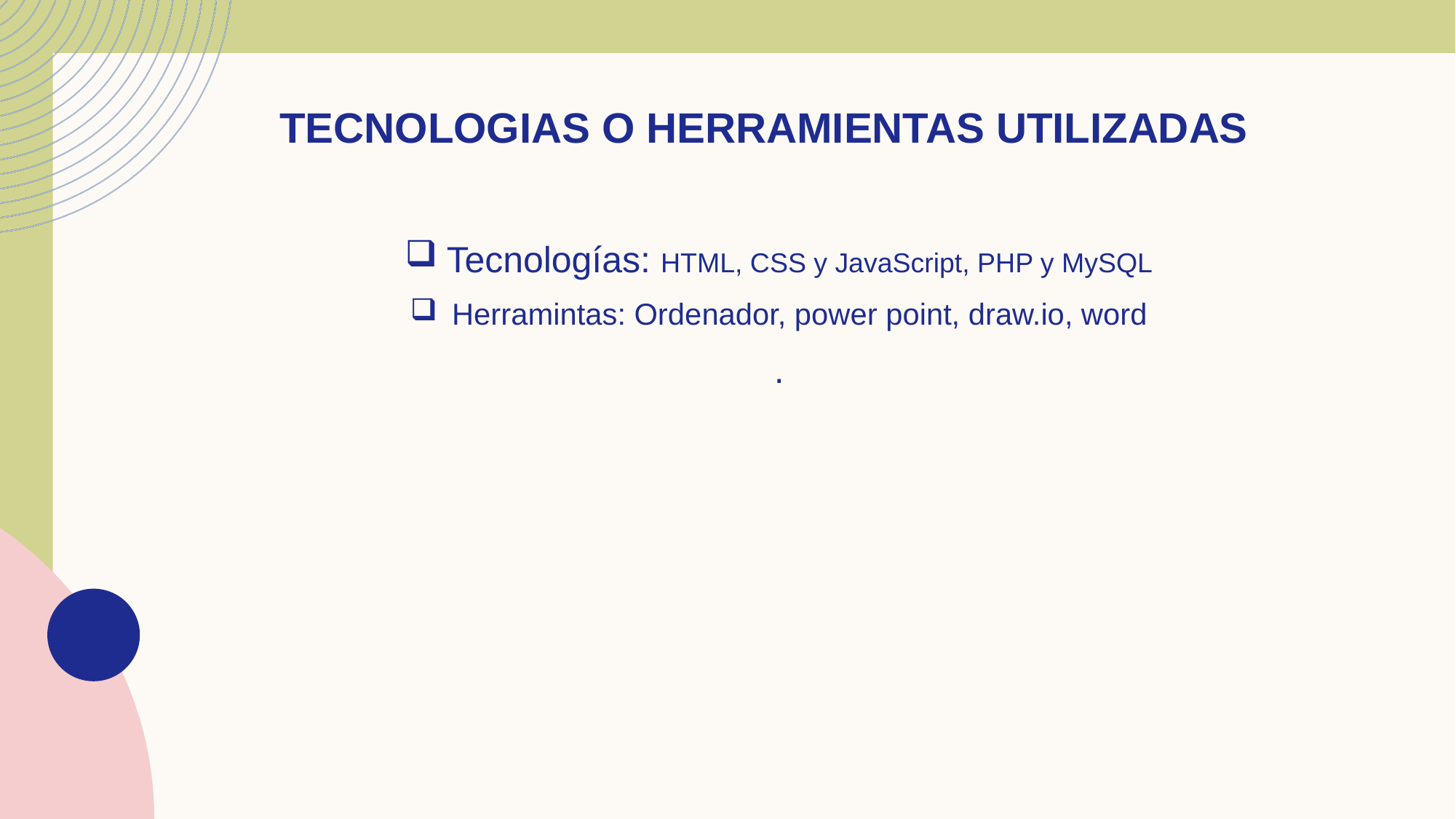

# TECNOLOGIAS O HERRAMIENTAS UTILIZADAS

Tecnologías: HTML, CSS y JavaScript, PHP y MySQL
Herramintas: Ordenador, power point, draw.io, word
.